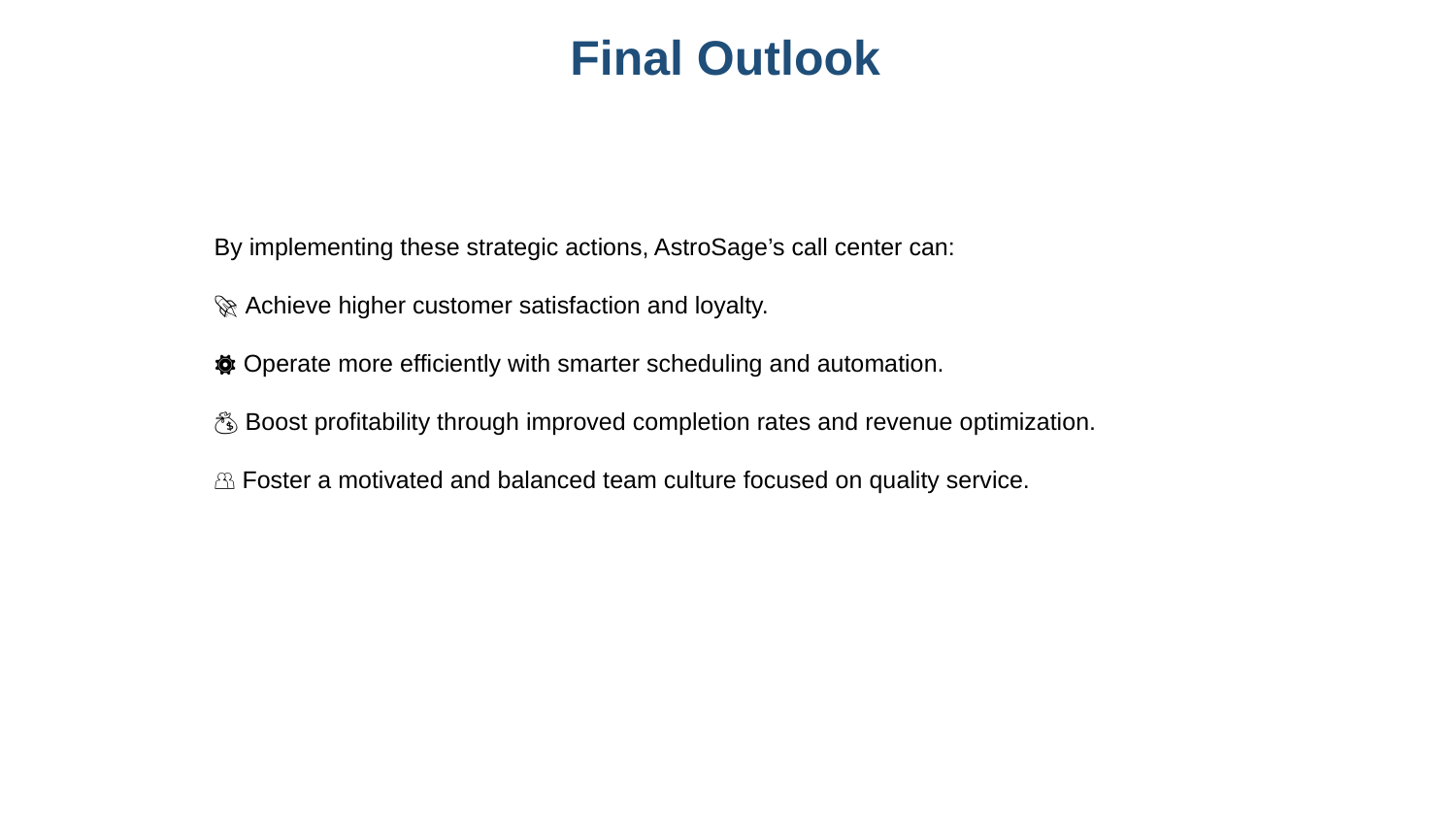

Final Outlook

By implementing these strategic actions, AstroSage’s call center can:

🚀 Achieve higher customer satisfaction and loyalty.

⚙️ Operate more efficiently with smarter scheduling and automation.

💰 Boost profitability through improved completion rates and revenue optimization.

👥 Foster a motivated and balanced team culture focused on quality service.